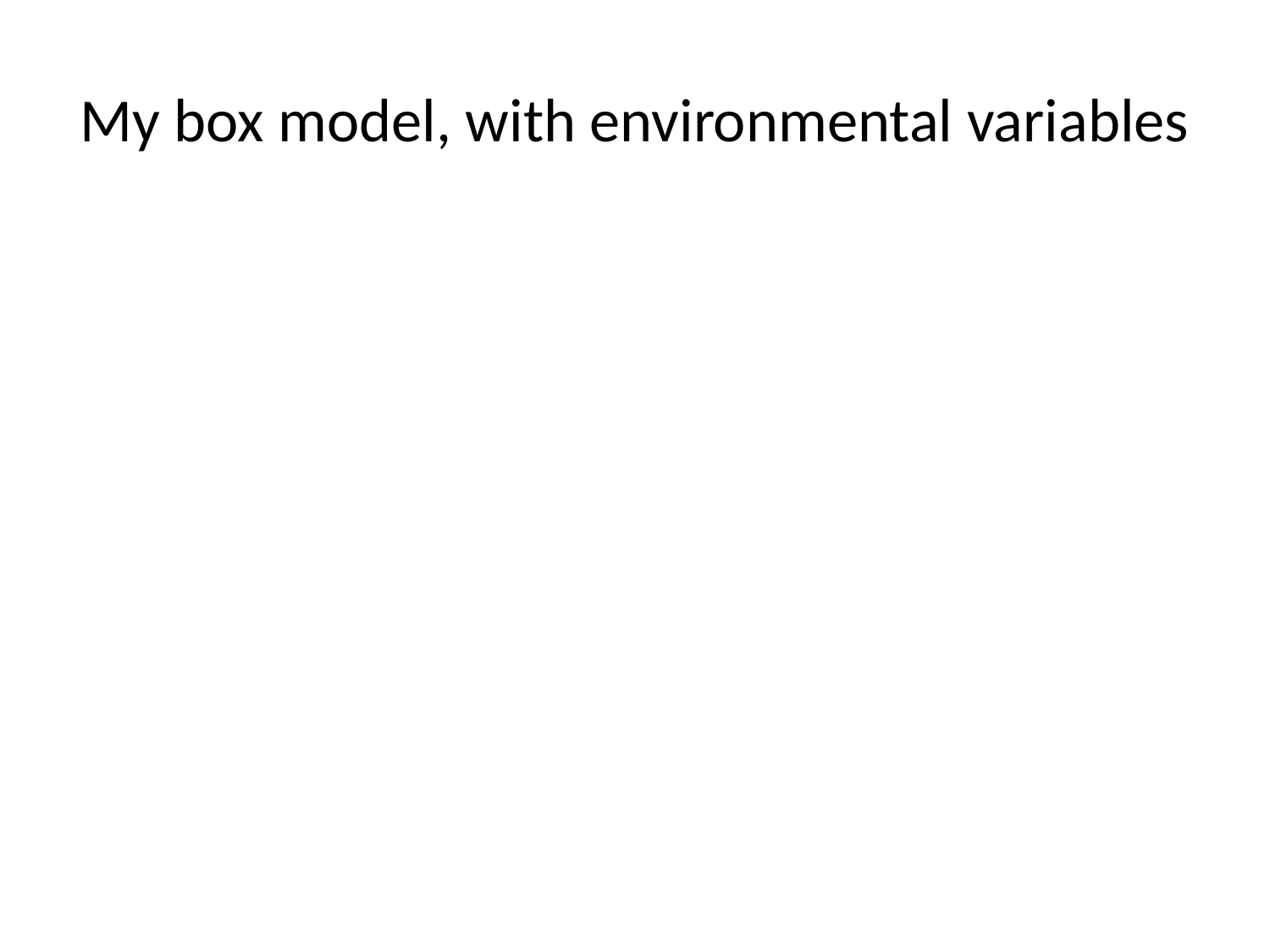

# My box model, with environmental variables